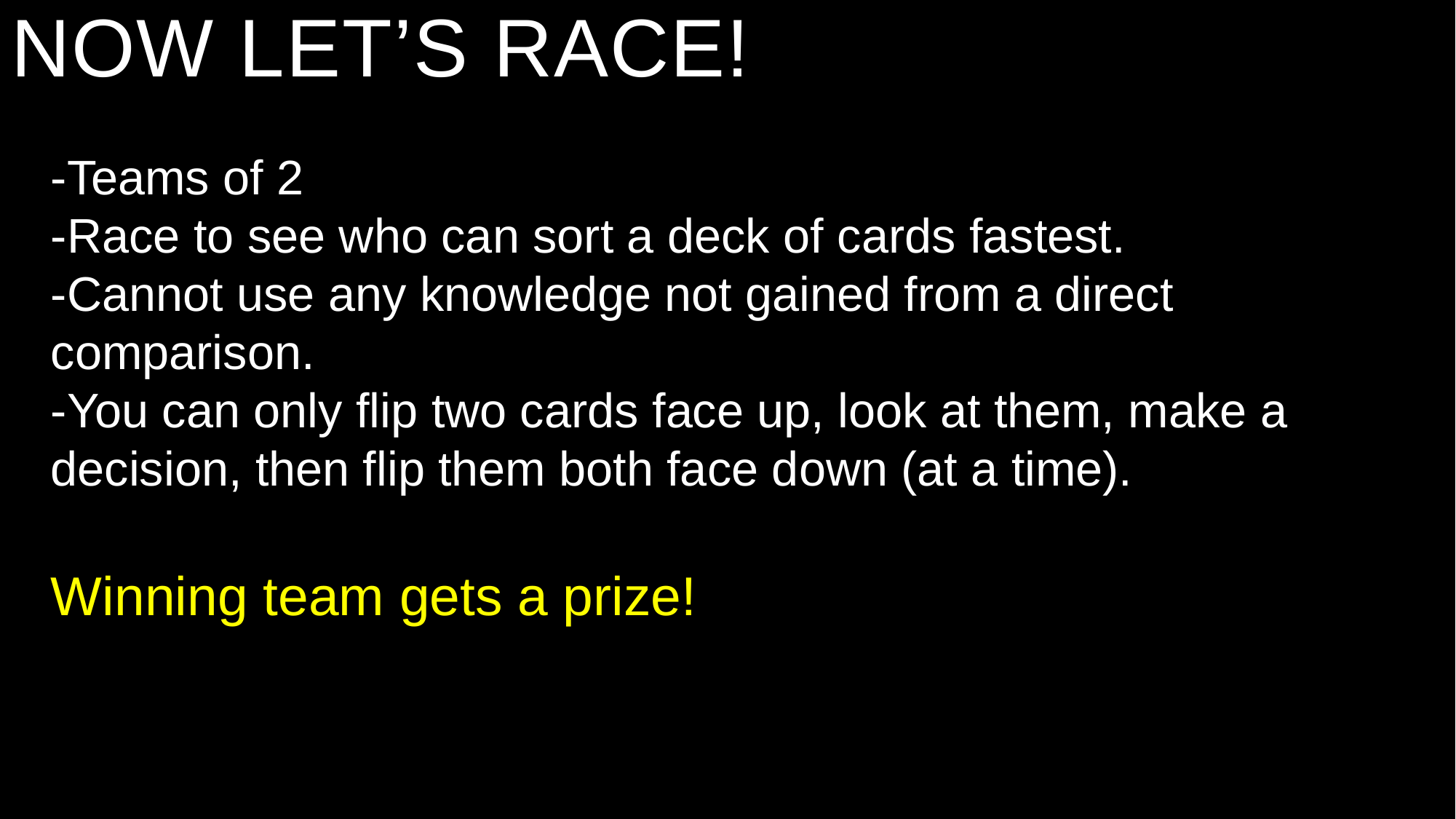

# Now Let’s RACE!

-Teams of 2
-Race to see who can sort a deck of cards fastest.
-Cannot use any knowledge not gained from a direct comparison.
-You can only flip two cards face up, look at them, make a decision, then flip them both face down (at a time).

Winning team gets a prize!